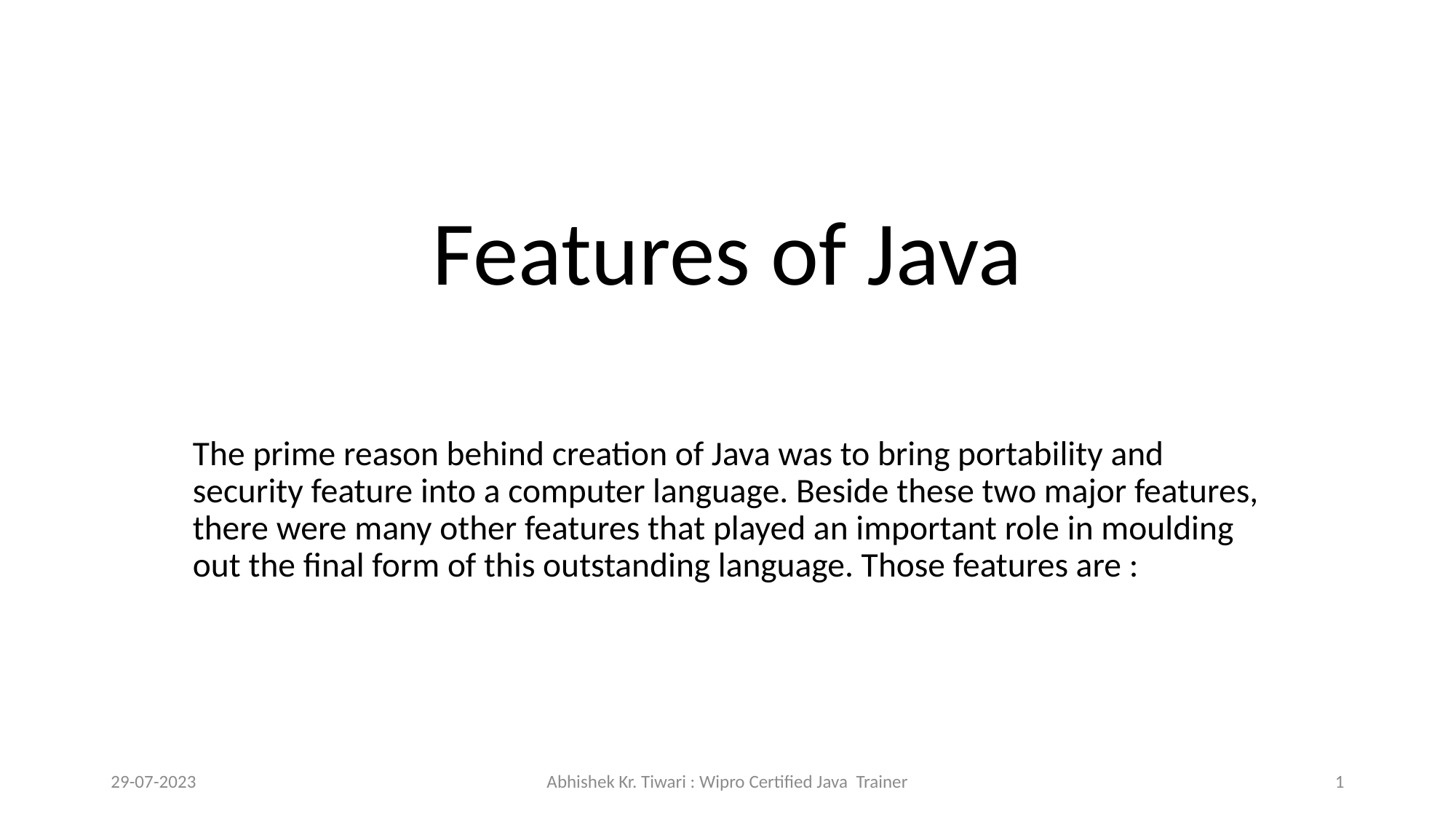

# Features of Java
The prime reason behind creation of Java was to bring portability and security feature into a computer language. Beside these two major features, there were many other features that played an important role in moulding out the final form of this outstanding language. Those features are :
29-07-2023
Abhishek Kr. Tiwari : Wipro Certified Java  Trainer
1